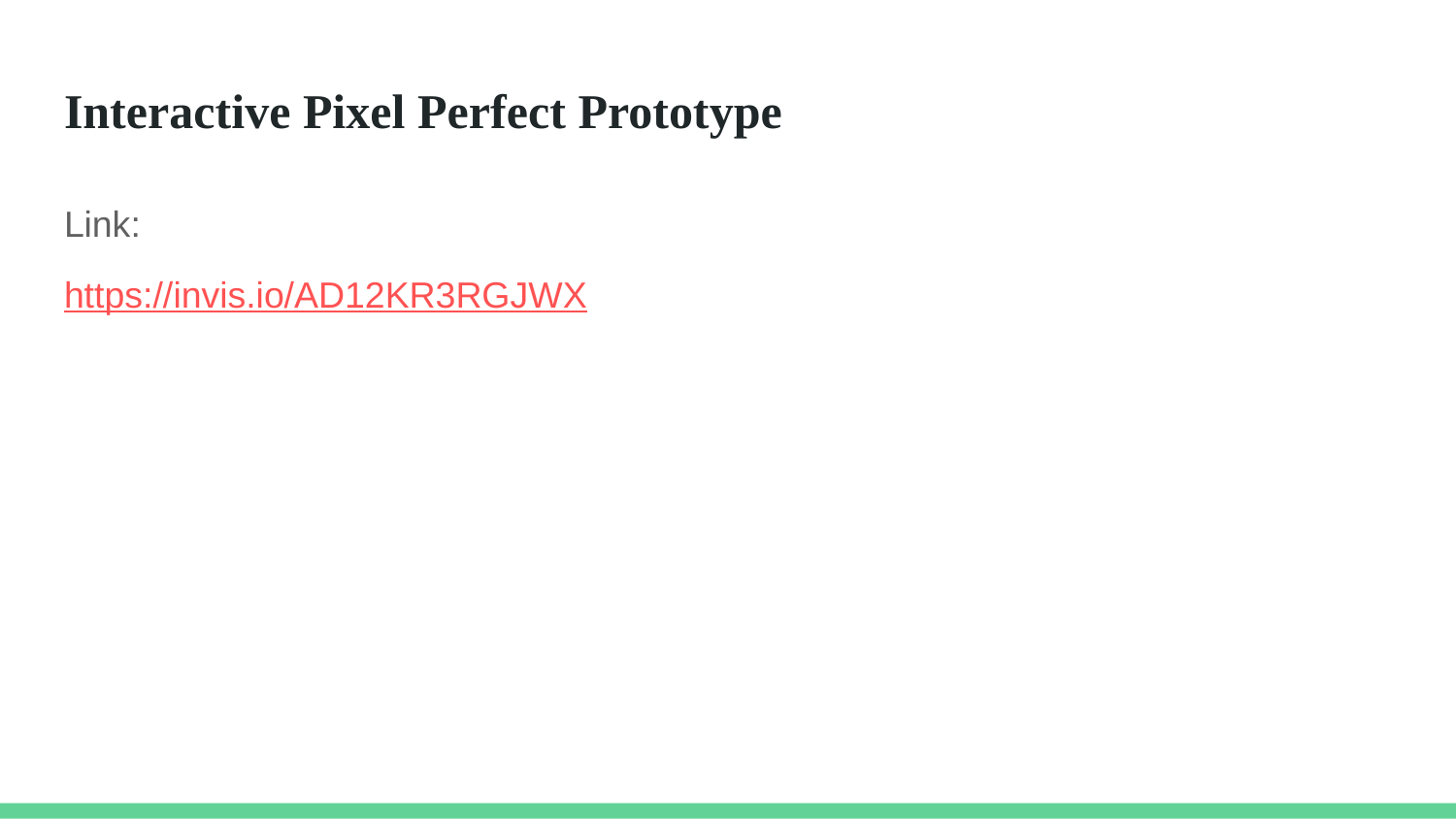

# Interactive Pixel Perfect Prototype
Link:
https://invis.io/AD12KR3RGJWX